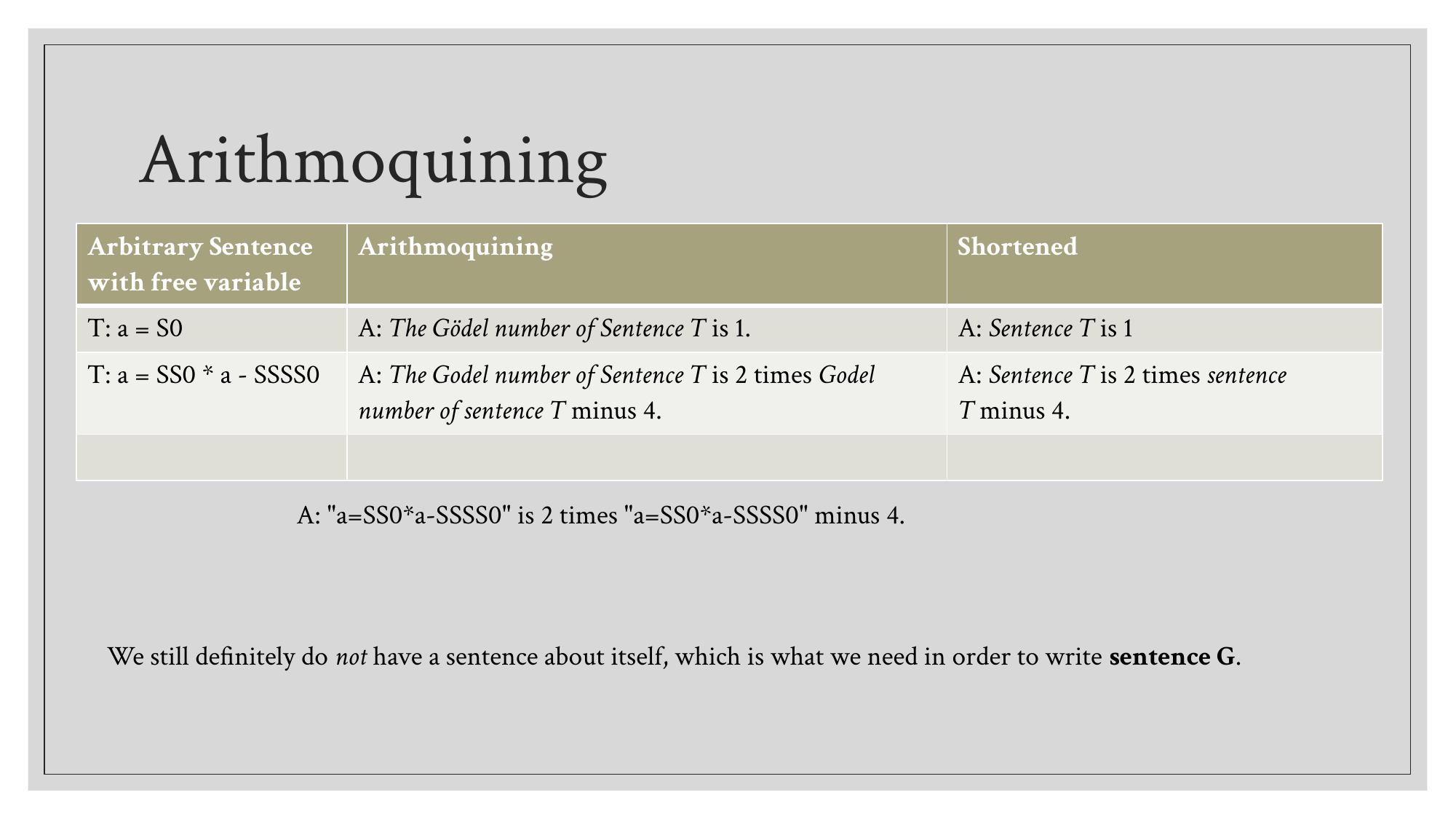

# Arithmoquining
| Arbitrary Sentence with free variable | Arithmoquining | Shortened |
| --- | --- | --- |
| T: a = S0 | A: The Gödel number of Sentence T is 1. | A: Sentence T is 1 |
| T: a = SS0 \* a - SSSS0 | A: The Godel number of Sentence T is 2 times Godel number of sentence T minus 4. | A: Sentence T is 2 times sentence T minus 4. |
|  |  |  |
A: "a=SS0*a-SSSS0" is 2 times "a=SS0*a-SSSS0" minus 4.
We still definitely do not have a sentence about itself, which is what we need in order to write sentence G.